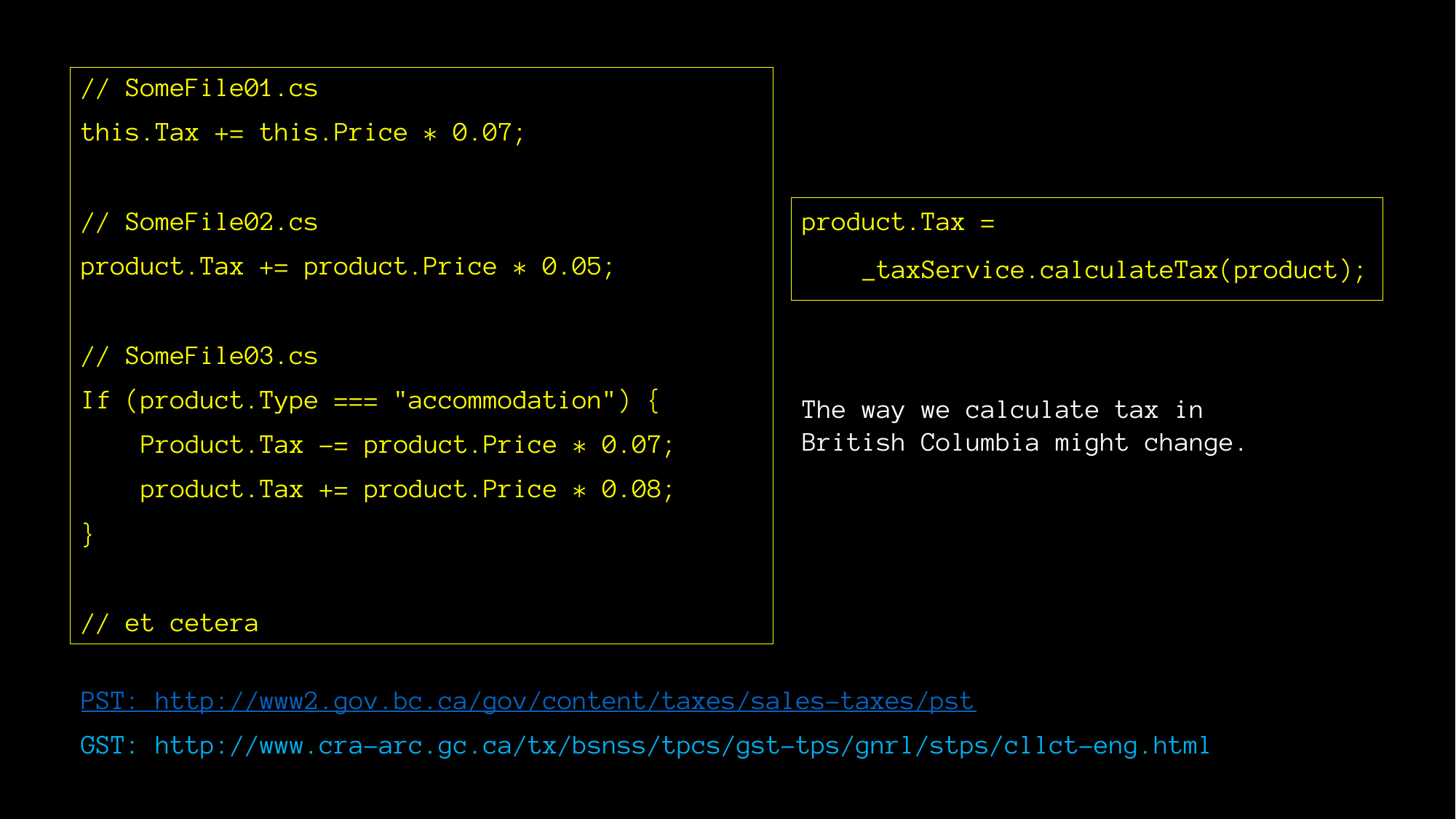

// SomeFile01.cs
this.Tax += this.Price * 0.07;

// SomeFile02.cs
product.Tax += product.Price * 0.05;

// SomeFile03.cs
If (product.Type === "accommodation") {
    Product.Tax -= product.Price * 0.07;
    product.Tax += product.Price * 0.08;
}

// et cetera
product.Tax =
    _taxService.calculateTax(product);
The way we calculate tax in British Columbia might change.
PST: http://www2.gov.bc.ca/gov/content/taxes/sales-taxes/pst
GST: http://www.cra-arc.gc.ca/tx/bsnss/tpcs/gst-tps/gnrl/stps/cllct-eng.html